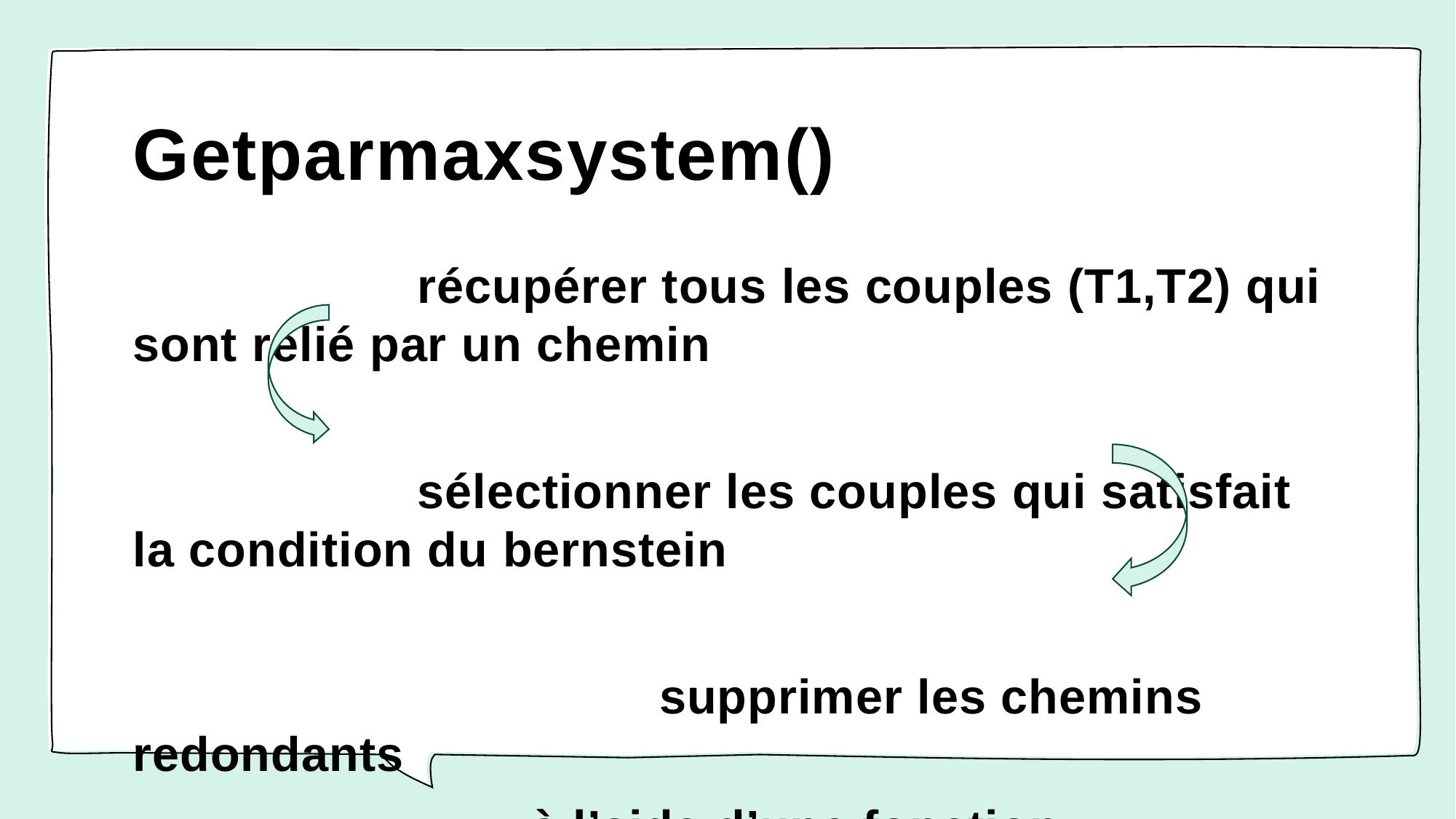

# Getparmaxsystem()
                    récupérer tous les couples (T1,T2) qui sont relié par un chemin

                    sélectionner les couples qui satisfait la condition du bernstein

                                     supprimer les chemins redondants
                            à l’aide d’une fonction supplémentaire chemain_rec